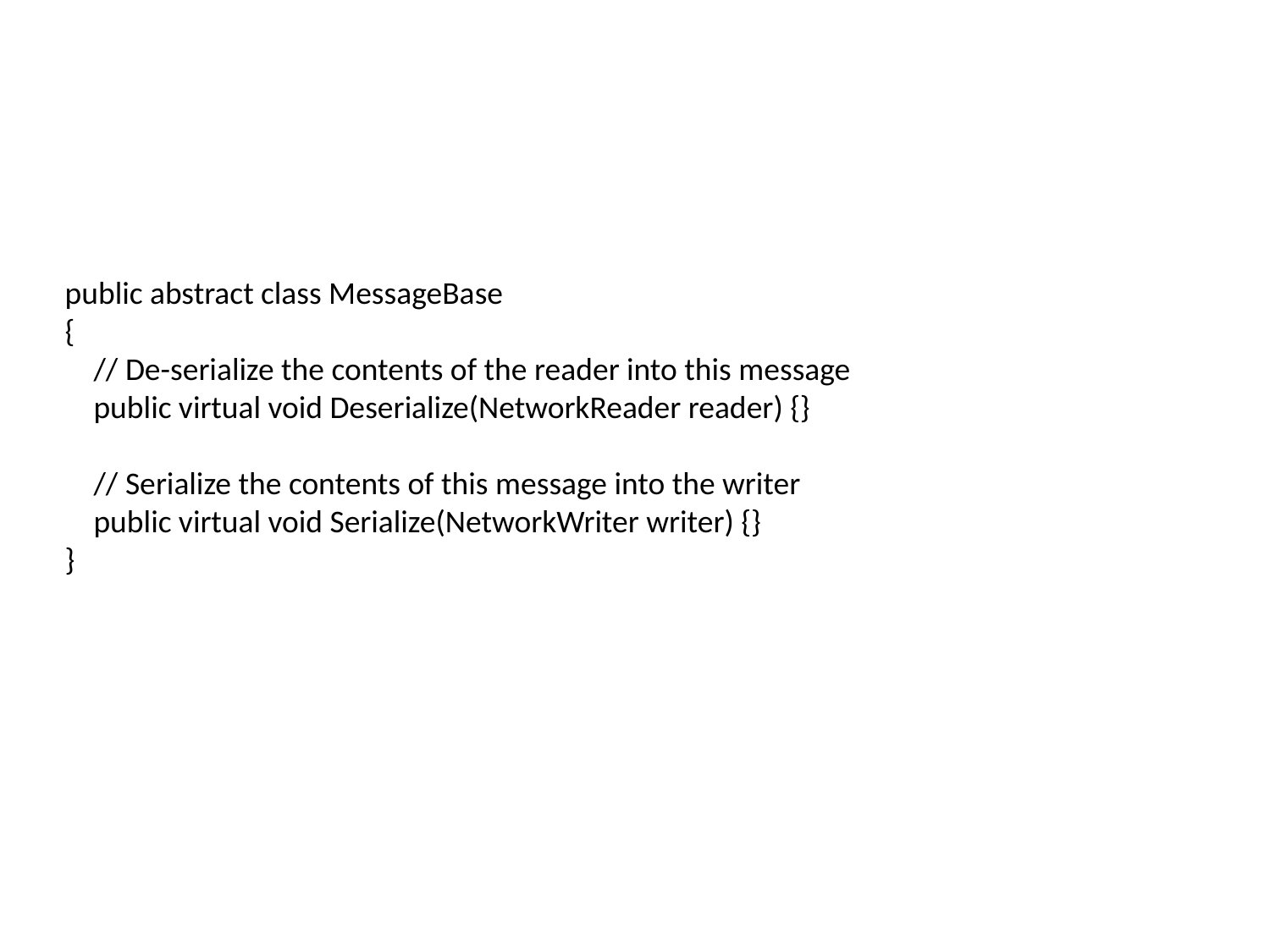

#

public abstract class MessageBase
{
    // De-serialize the contents of the reader into this message
    public virtual void Deserialize(NetworkReader reader) {}

    // Serialize the contents of this message into the writer
    public virtual void Serialize(NetworkWriter writer) {}
}